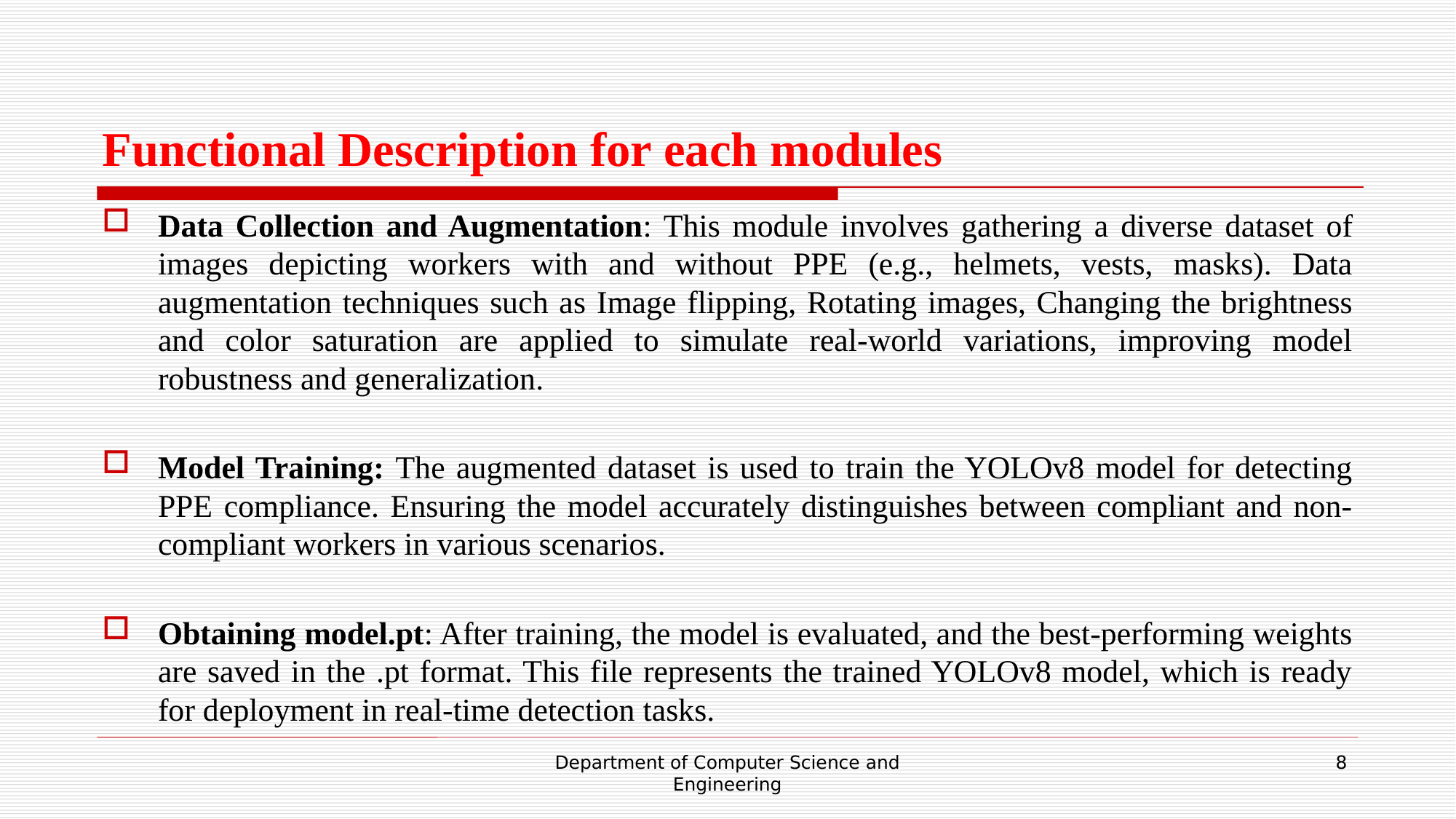

# Functional Description for each modules
Data Collection and Augmentation: This module involves gathering a diverse dataset of images depicting workers with and without PPE (e.g., helmets, vests, masks). Data augmentation techniques such as Image flipping, Rotating images, Changing the brightness and color saturation are applied to simulate real-world variations, improving model robustness and generalization.

Model Training: The augmented dataset is used to train the YOLOv8 model for detecting PPE compliance. Ensuring the model accurately distinguishes between compliant and non-compliant workers in various scenarios.

Obtaining model.pt: After training, the model is evaluated, and the best-performing weights are saved in the .pt format. This file represents the trained YOLOv8 model, which is ready for deployment in real-time detection tasks.

Department of Computer Science and Engineering
8